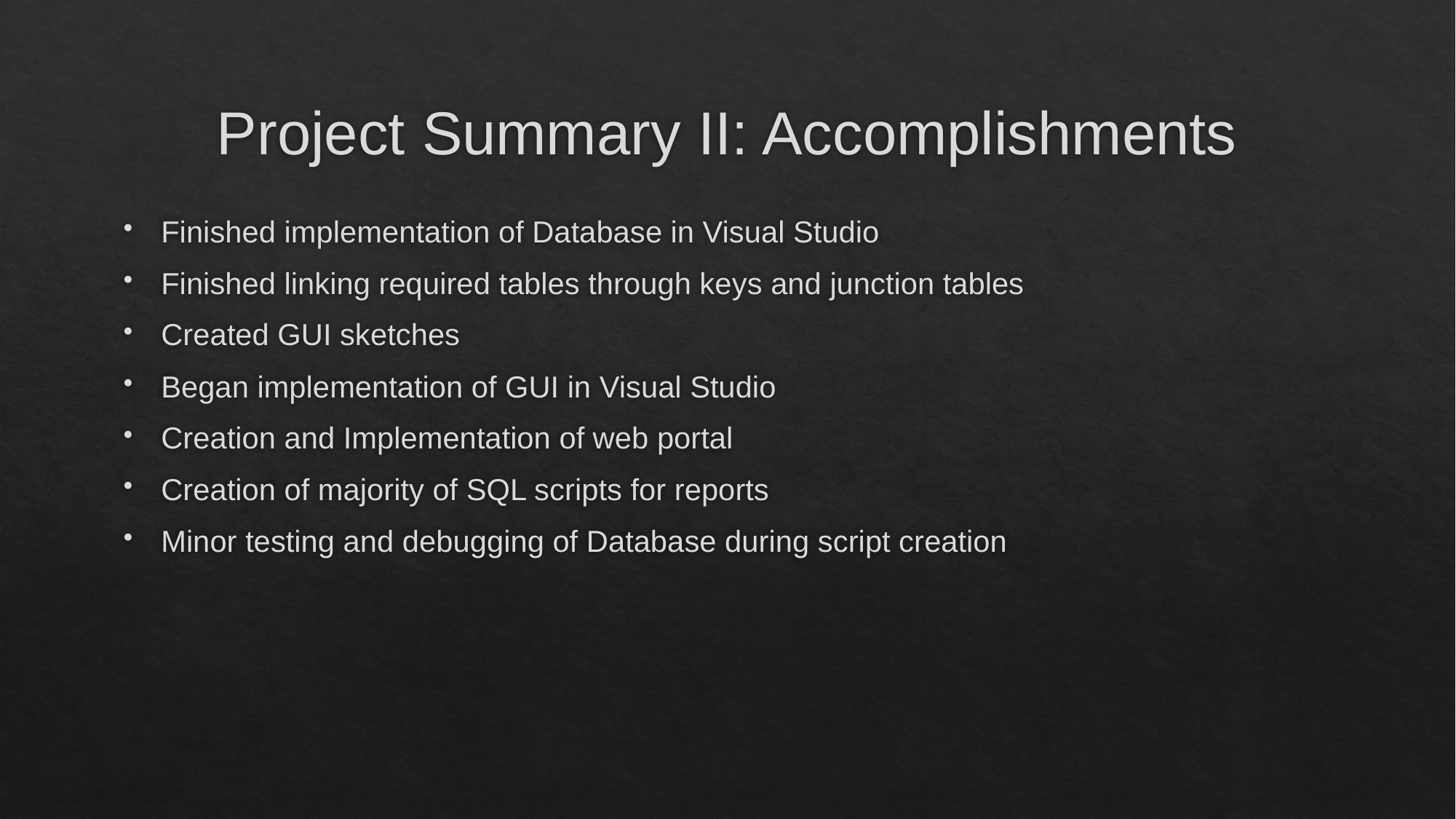

# Project Summary II: Accomplishments
Finished implementation of Database in Visual Studio
Finished linking required tables through keys and junction tables
Created GUI sketches
Began implementation of GUI in Visual Studio
Creation and Implementation of web portal
Creation of majority of SQL scripts for reports
Minor testing and debugging of Database during script creation